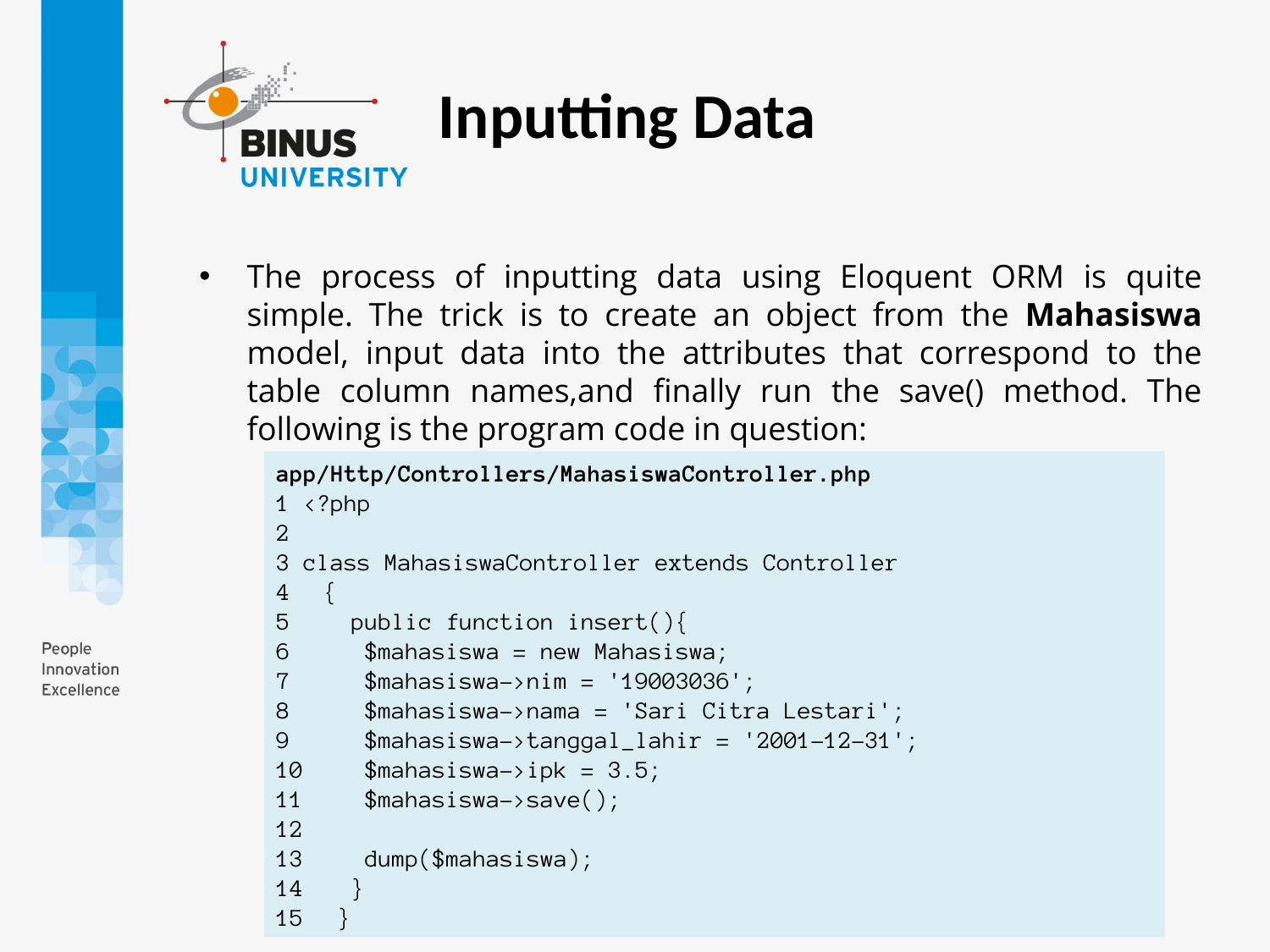

Inputting Data
The process of inputting data using Eloquent ORM is quite simple. The trick is to create an object from the Mahasiswa model, input data into the attributes that correspond to the table column names,and finally run the save() method. The following is the program code in question:
app/Http/Controllers/MahasiswaController.php
1 <?php
2
3 class MahasiswaController extends Controller
{
  public function insert(){
   $mahasiswa = new Mahasiswa;
   $mahasiswa->nim = '19003036';
   $mahasiswa->nama = 'Sari Citra Lestari';
   $mahasiswa->tanggal_lahir = '2001-12-31';
   $mahasiswa->ipk = 3.5;
   $mahasiswa->save();

   dump($mahasiswa);
  }
 }